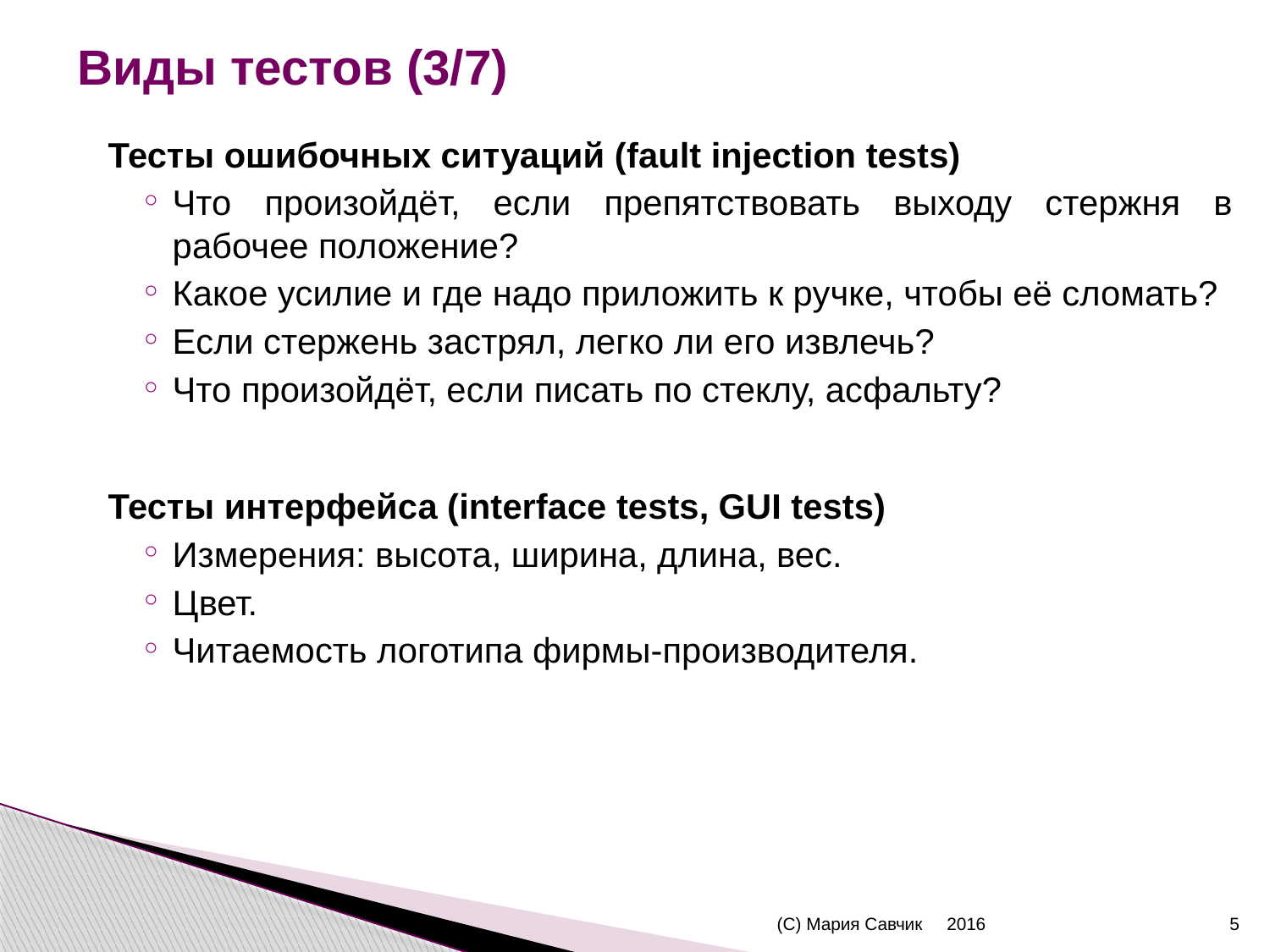

# Виды тестов (3/7)
Тесты ошибочных ситуаций (fault injection tests)
Что произойдёт, если препятствовать выходу стержня в рабочее положение?
Какое усилие и где надо приложить к ручке, чтобы её сломать?
Если стержень застрял, легко ли его извлечь?
Что произойдёт, если писать по стеклу, асфальту?

Тесты интерфейса (interface tests, GUI tests)
Измерения: высота, ширина, длина, вес.
Цвет.
Читаемость логотипа фирмы-производителя.

(С) Мария Савчик
2016
5